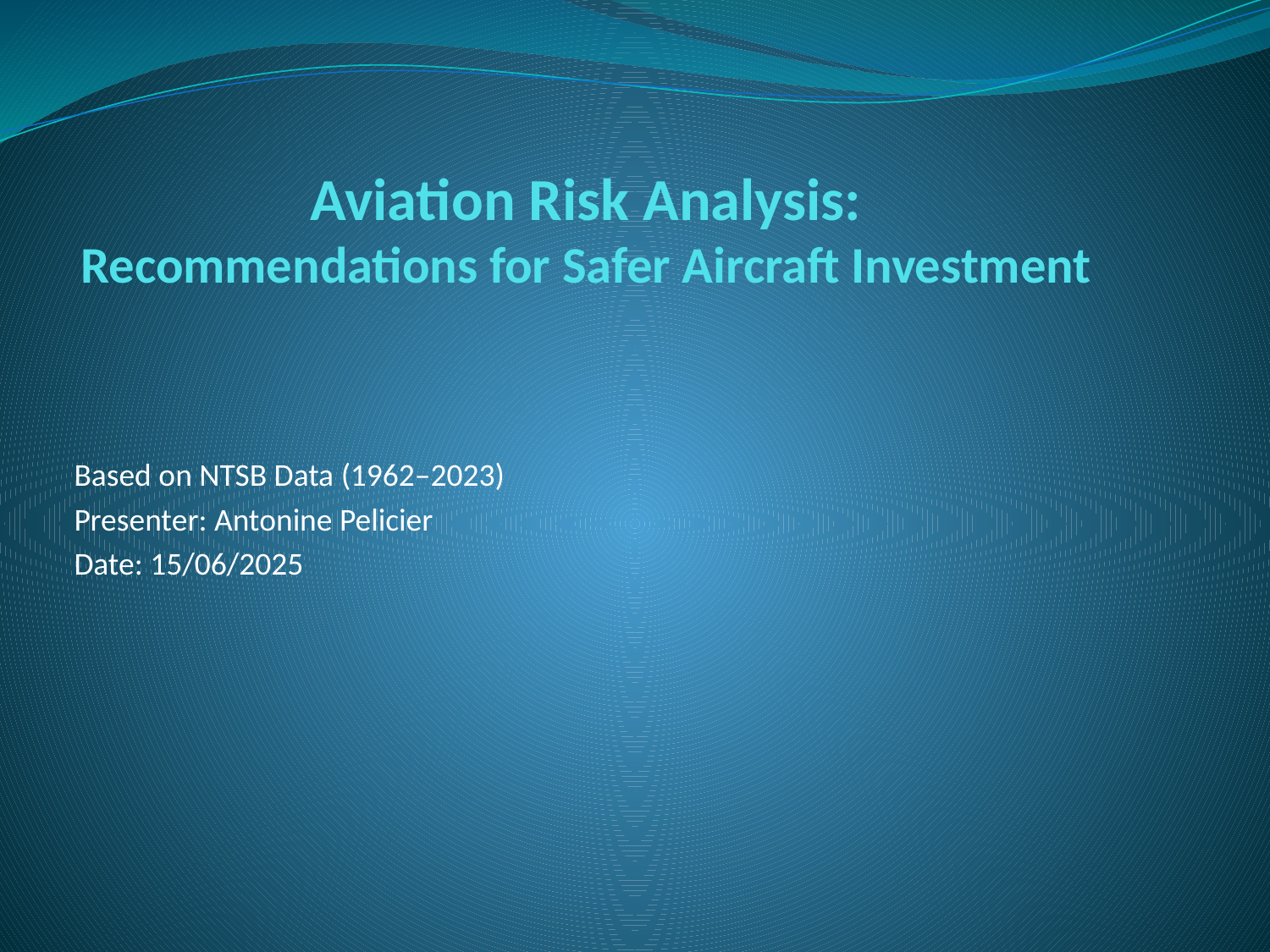

# Aviation Risk Analysis: Recommendations for Safer Aircraft Investment
Based on NTSB Data (1962–2023)
Presenter: Antonine Pelicier
Date: 15/06/2025